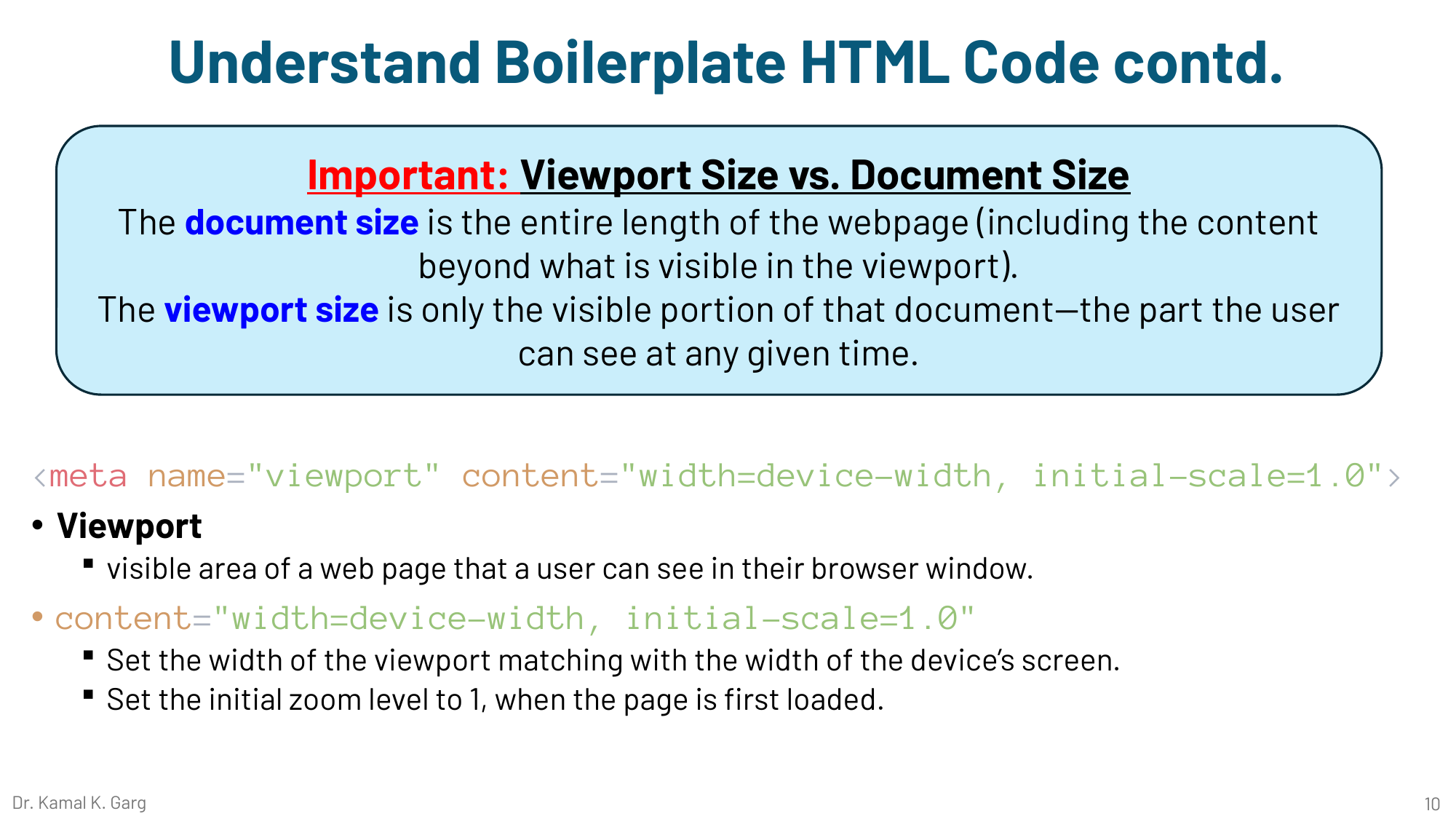

# Understand Boilerplate HTML Code contd.
Important: Viewport Size vs. Document Size
The document size is the entire length of the webpage (including the content beyond what is visible in the viewport).
The viewport size is only the visible portion of that document—the part the user can see at any given time.
<meta name="viewport" content="width=device-width, initial-scale=1.0">
Viewport
visible area of a web page that a user can see in their browser window.
content="width=device-width, initial-scale=1.0"
Set the width of the viewport matching with the width of the device’s screen.
Set the initial zoom level to 1, when the page is first loaded.
Dr. Kamal K. Garg
10